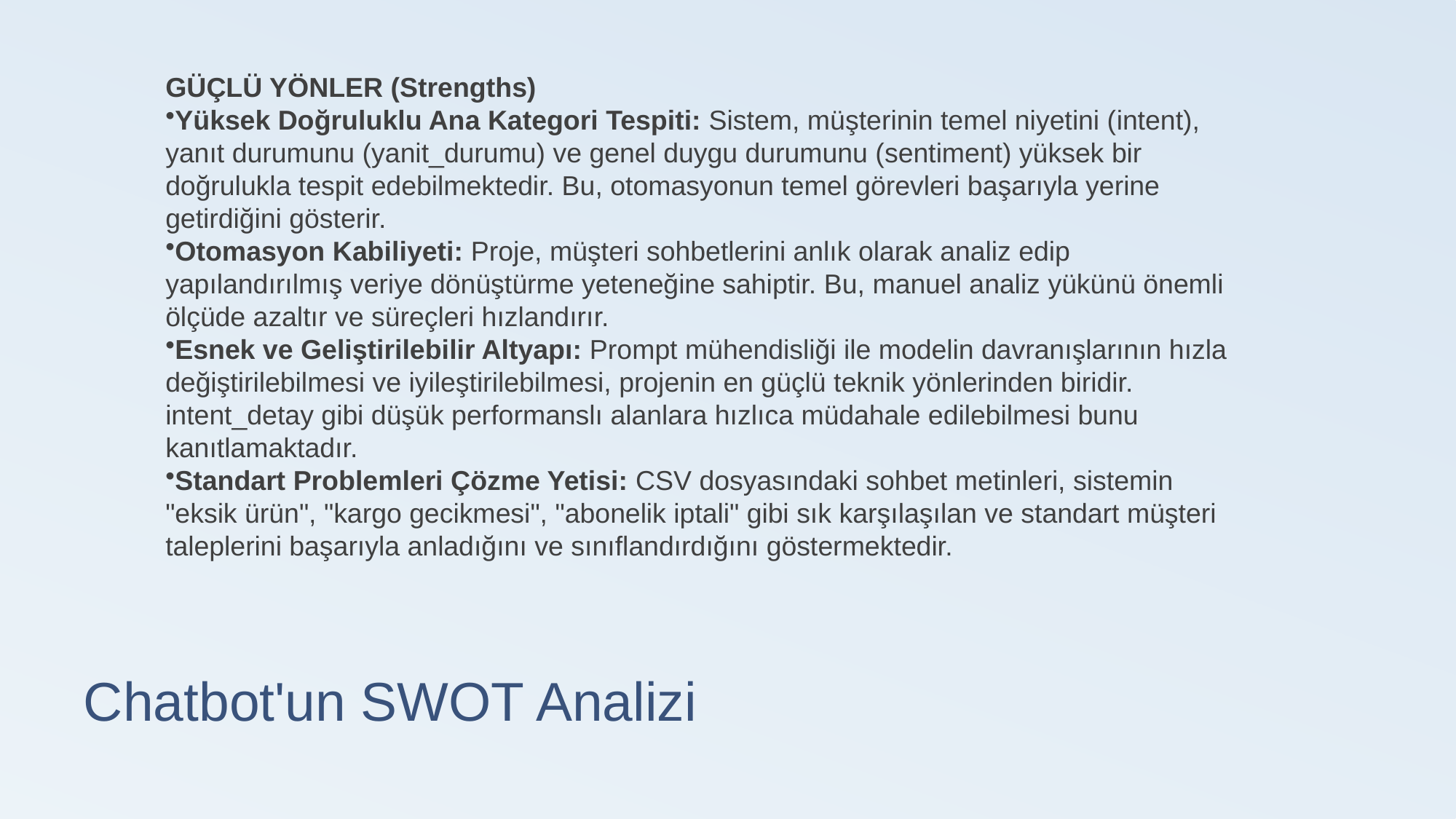

GÜÇLÜ YÖNLER (Strengths)
Yüksek Doğruluklu Ana Kategori Tespiti: Sistem, müşterinin temel niyetini (intent), yanıt durumunu (yanit_durumu) ve genel duygu durumunu (sentiment) yüksek bir doğrulukla tespit edebilmektedir. Bu, otomasyonun temel görevleri başarıyla yerine getirdiğini gösterir.
Otomasyon Kabiliyeti: Proje, müşteri sohbetlerini anlık olarak analiz edip yapılandırılmış veriye dönüştürme yeteneğine sahiptir. Bu, manuel analiz yükünü önemli ölçüde azaltır ve süreçleri hızlandırır.
Esnek ve Geliştirilebilir Altyapı: Prompt mühendisliği ile modelin davranışlarının hızla değiştirilebilmesi ve iyileştirilebilmesi, projenin en güçlü teknik yönlerinden biridir. intent_detay gibi düşük performanslı alanlara hızlıca müdahale edilebilmesi bunu kanıtlamaktadır.
Standart Problemleri Çözme Yetisi: CSV dosyasındaki sohbet metinleri, sistemin "eksik ürün", "kargo gecikmesi", "abonelik iptali" gibi sık karşılaşılan ve standart müşteri taleplerini başarıyla anladığını ve sınıflandırdığını göstermektedir.

# Chatbot'un SWOT Analizi